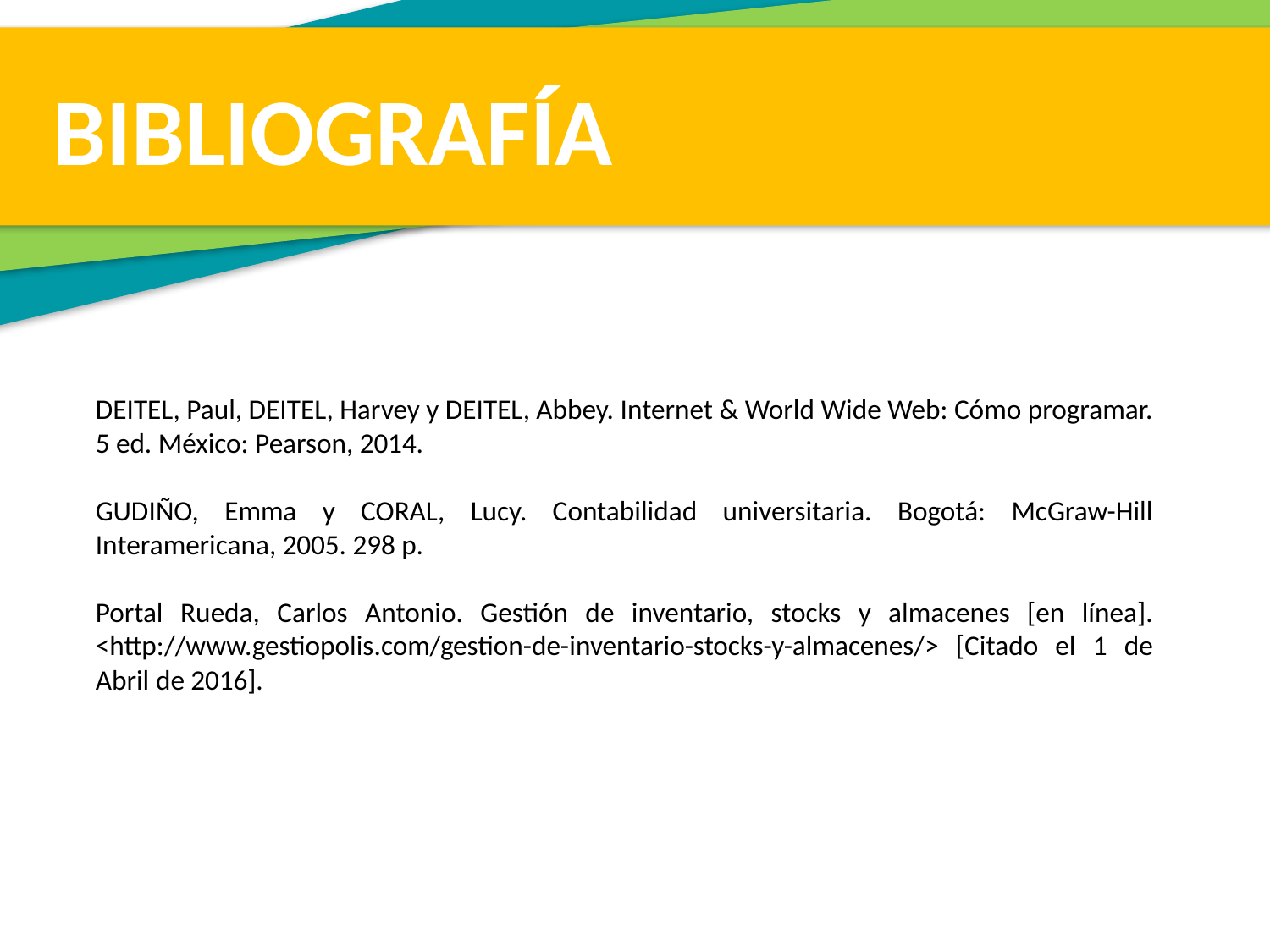

BIBLIOGRAFÍA

DEITEL, Paul, DEITEL, Harvey y DEITEL, Abbey. Internet & World Wide Web: Cómo programar. 5 ed. México: Pearson, 2014.

GUDIÑO, Emma y CORAL, Lucy. Contabilidad universitaria. Bogotá: McGraw-Hill Interamericana, 2005. 298 p.

Portal Rueda, Carlos Antonio. Gestión de inventario, stocks y almacenes [en línea]. <http://www.gestiopolis.com/gestion-de-inventario-stocks-y-almacenes/> [Citado el 1 de Abril de 2016].